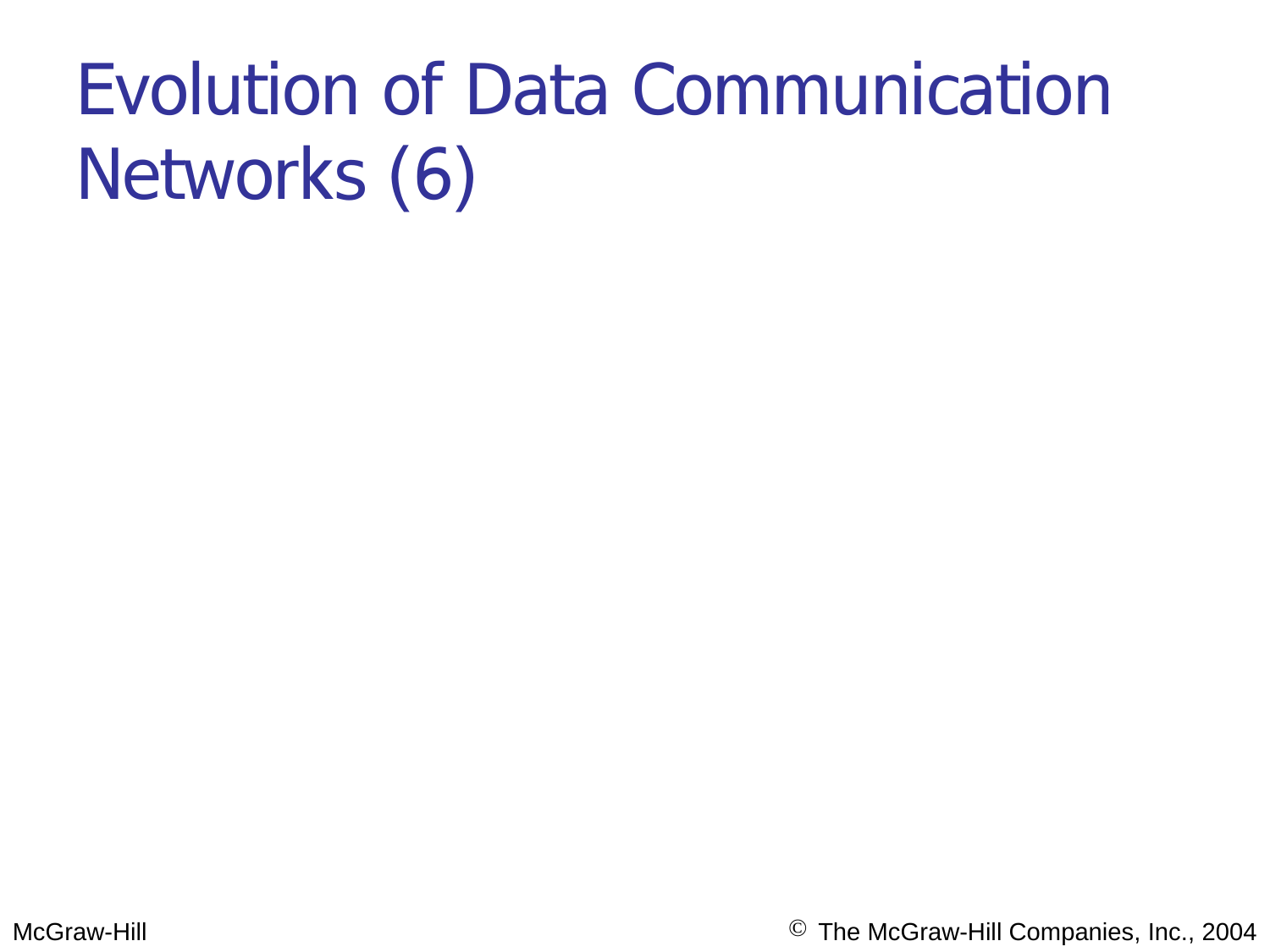

# Evolution of Data Communication Networks (6)
Due to a tremendous initial investment for a network backbone infrastructure
traditionally telecommunication companies leads the trend
E.g., FrameRelay, ATM (Asynchronous Transfer Mode), …
existing infrastructures are reused as much as possible
However, equipments can be replaced more easily than transmission media